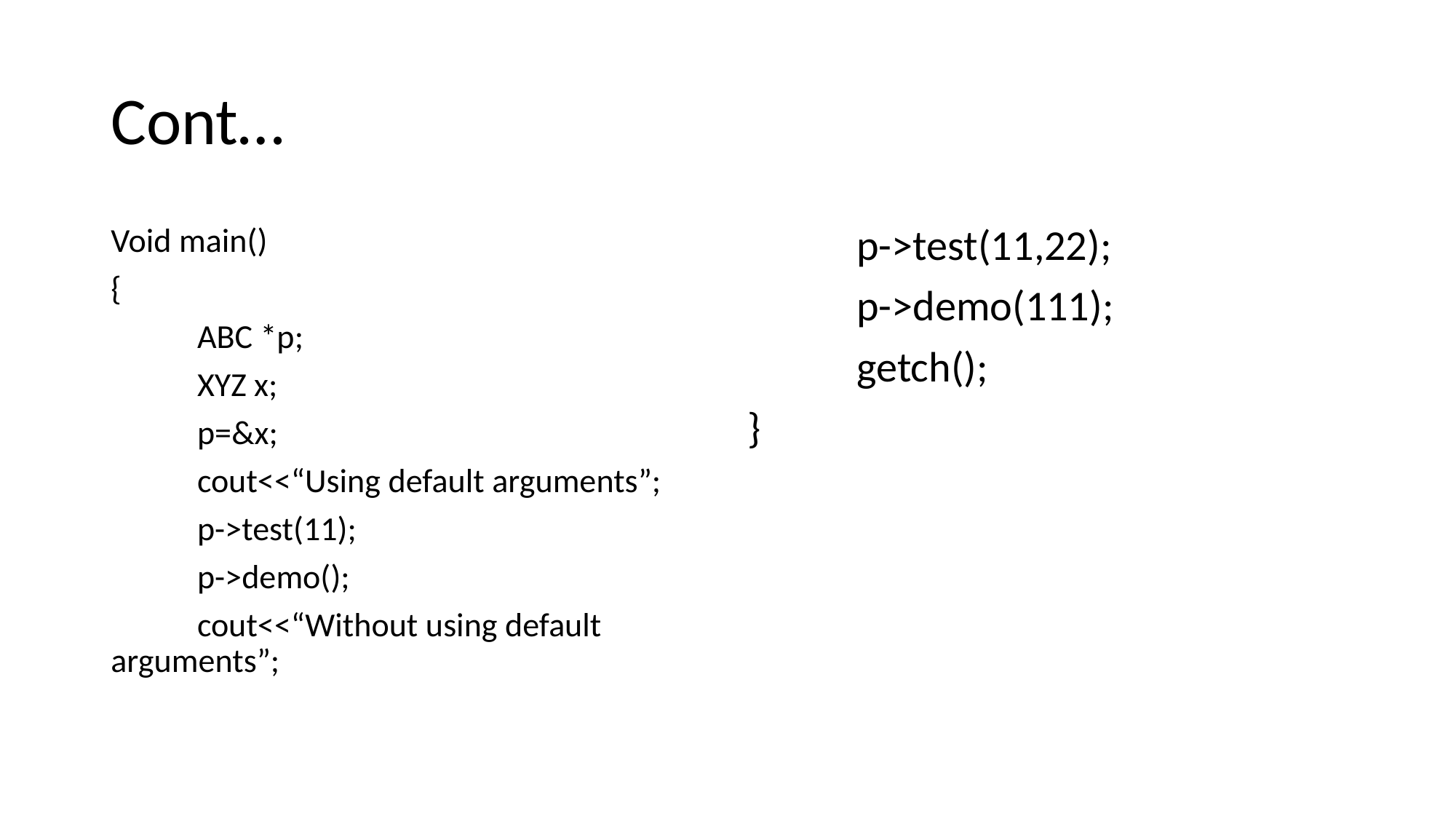

# Cont…
Void main()
{
	ABC *p;
	XYZ x;
	p=&x;
	cout<<“Using default arguments”;
	p->test(11);
	p->demo();
	cout<<“Without using default arguments”;

	p->test(11,22);
	p->demo(111);
	getch();
}